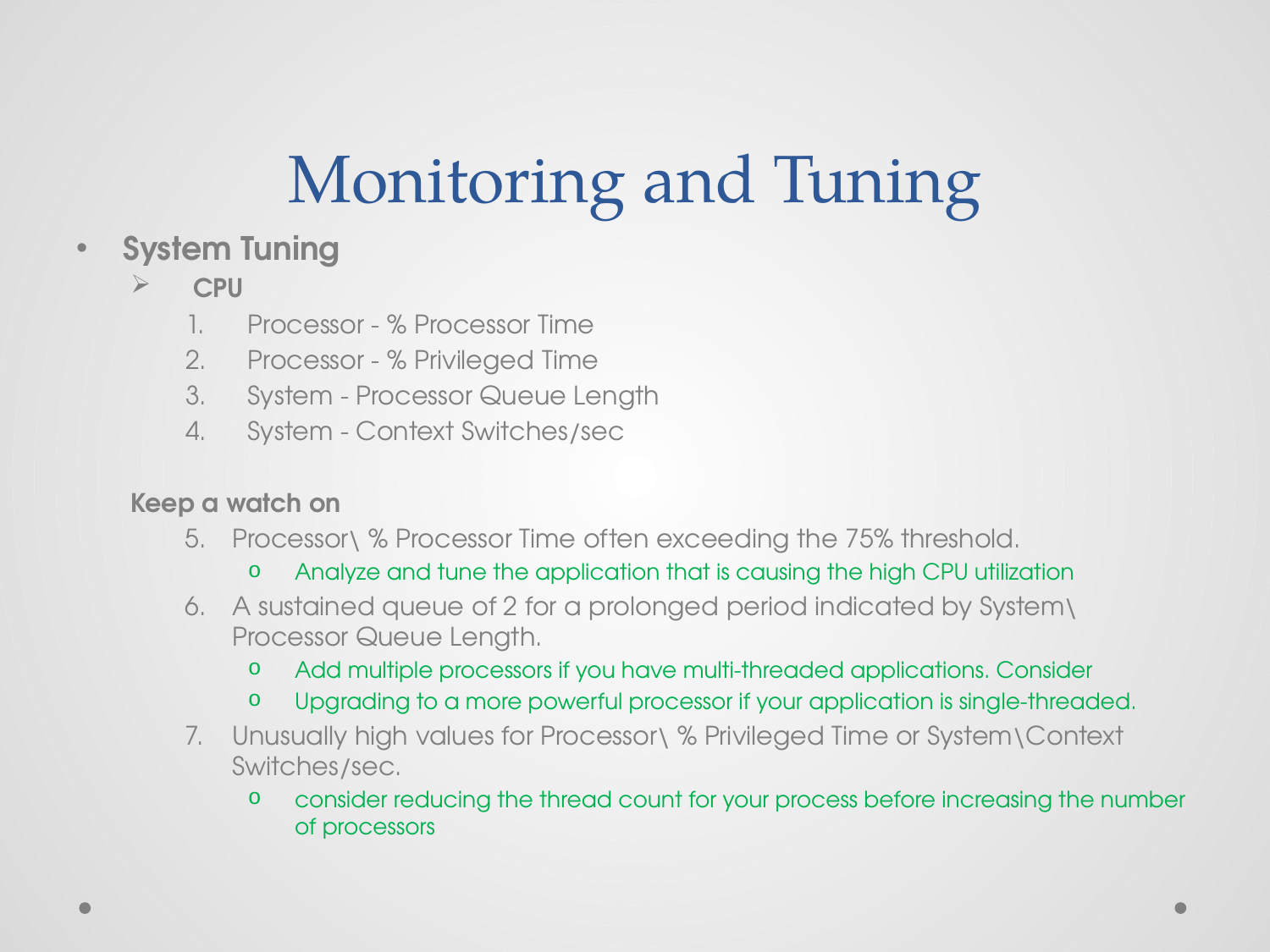

# Monitoring and Tuning
System Tuning
CPU
Processor - % Processor Time
Processor - % Privileged Time
System - Processor Queue Length
System - Context Switches/sec

Keep a watch on
Processor\ % Processor Time often exceeding the 75% threshold.
Analyze and tune the application that is causing the high CPU utilization
A sustained queue of 2 for a prolonged period indicated by System\ Processor Queue Length.
Add multiple processors if you have multi-threaded applications. Consider
Upgrading to a more powerful processor if your application is single-threaded.
Unusually high values for Processor\ % Privileged Time or System\Context Switches/sec.
consider reducing the thread count for your process before increasing the number of processors